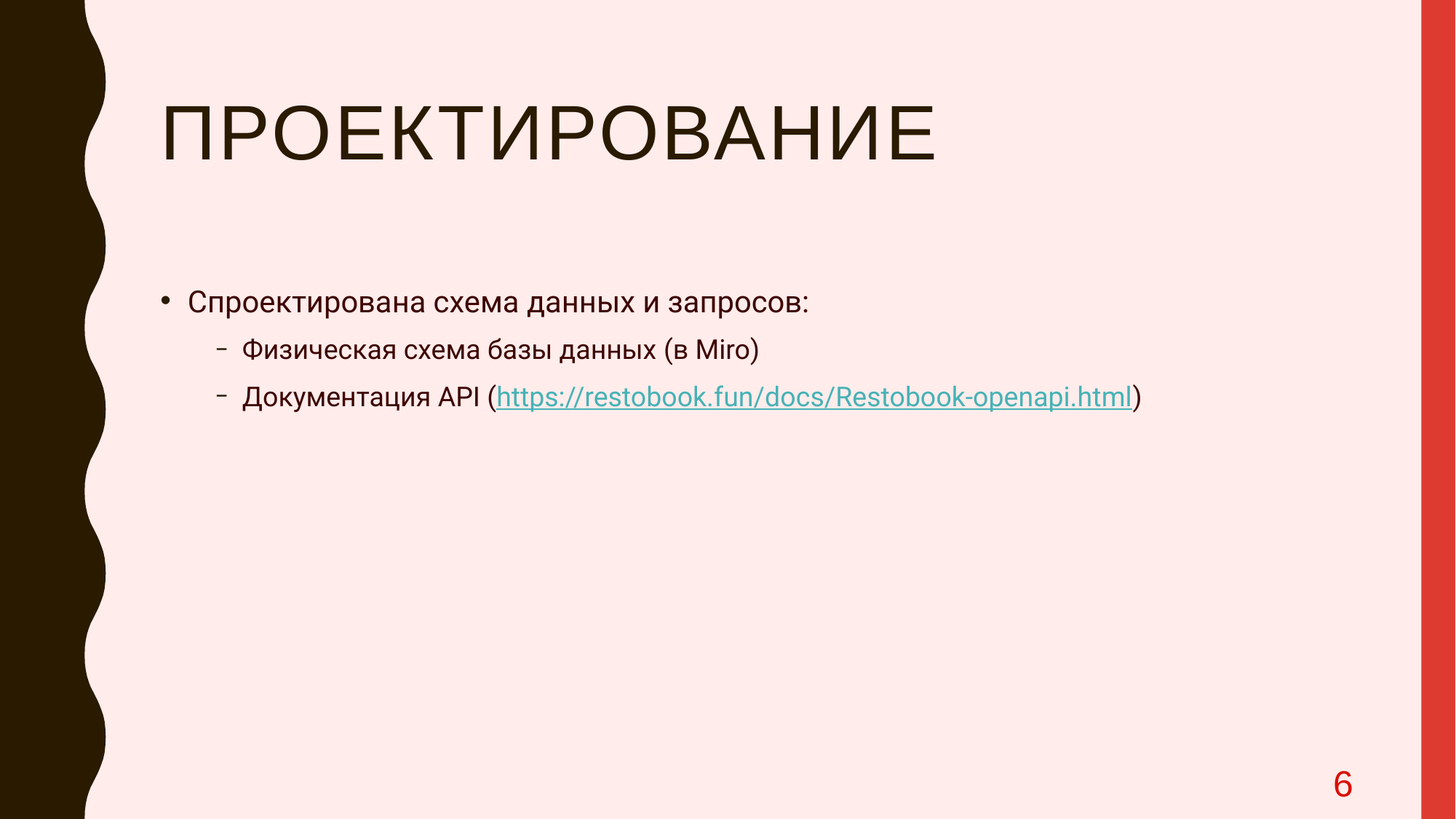

# Проектирование
Спроектирована схема данных и запросов:
Физическая схема базы данных (в Miro)
Документация API (https://restobook.fun/docs/Restobook-openapi.html)
6